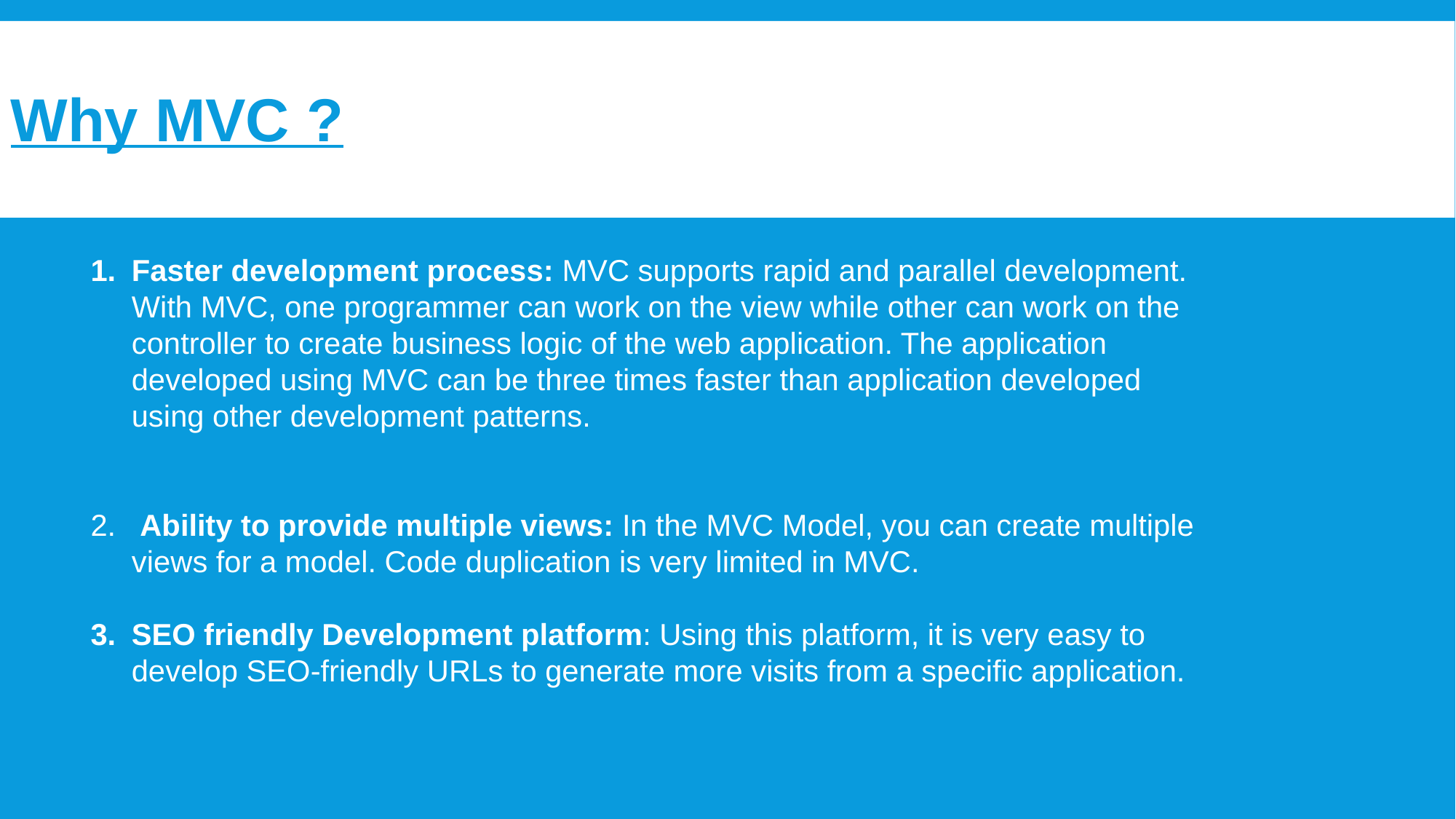

Why MVC ?
Faster development process: MVC supports rapid and parallel development. With MVC, one programmer can work on the view while other can work on the controller to create business logic of the web application. The application developed using MVC can be three times faster than application developed using other development patterns.

 Ability to provide multiple views: In the MVC Model, you can create multiple views for a model. Code duplication is very limited in MVC.

SEO friendly Development platform: Using this platform, it is very easy to develop SEO-friendly URLs to generate more visits from a specific application.